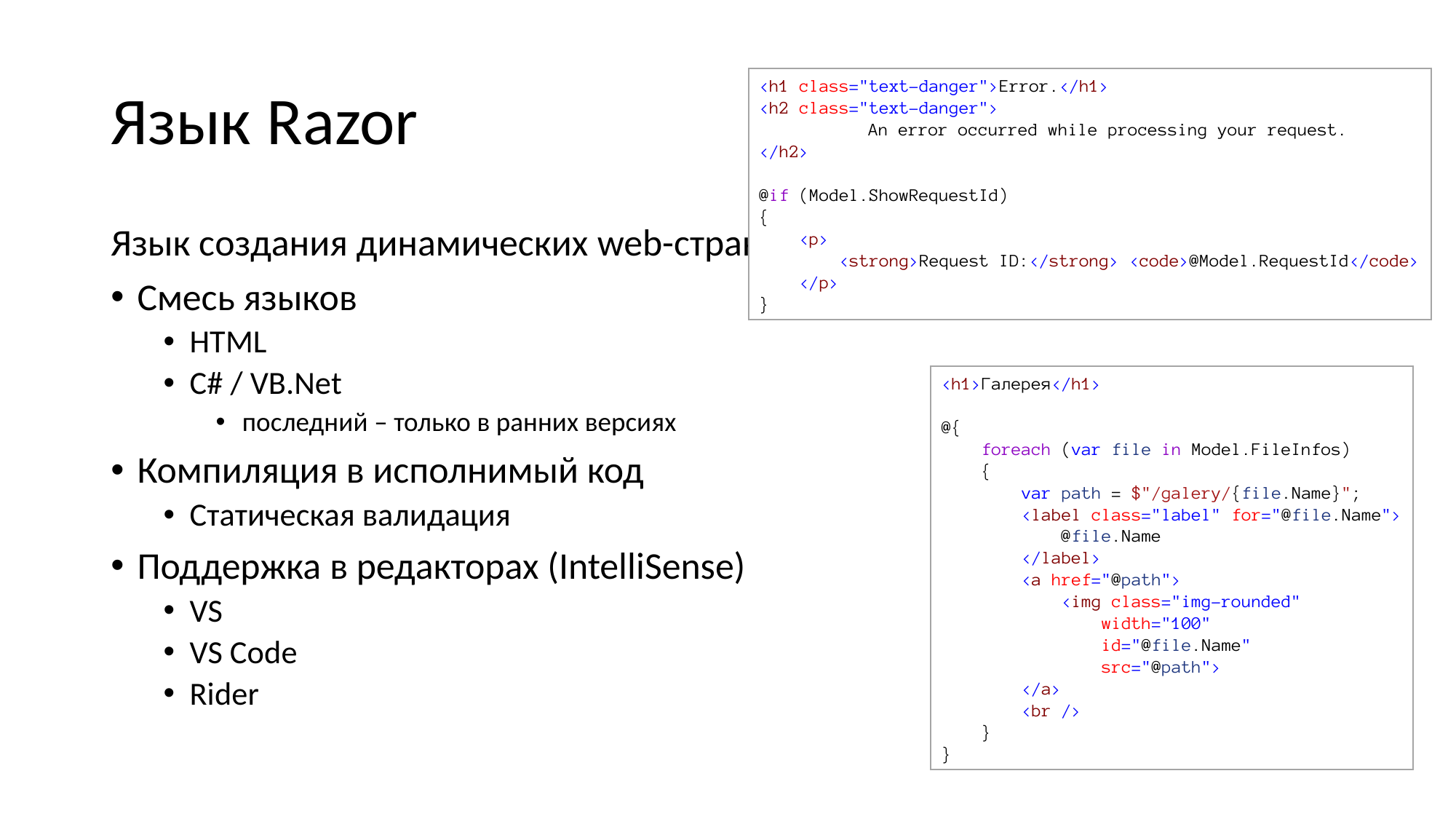

# Язык Razor
<h1 class="text-danger">Error.</h1>
<h2 class="text-danger">
	An error occurred while processing your request.
</h2>
@if (Model.ShowRequestId)
{
    <p>
        <strong>Request ID:</strong> <code>@Model.RequestId</code>
    </p>
}
Язык создания динамических web-страниц
Смесь языков
HTML
С# / VB.Net
последний – только в ранних версиях
Компиляция в исполнимый код
Статическая валидация
Поддержка в редакторах (IntelliSense)
VS
VS Code
Rider

<h1>Галерея</h1>
@{
    foreach (var file in Model.FileInfos)
    {
        var path = $"/galery/{file.Name}";
        <label class="label" for="@file.Name">
            @file.Name
        </label>
        <a href="@path">
            <img class="img-rounded" 
                width="100" 
                id="@file.Name" 
                src="@path">
        </a>
        <br />
    }
}